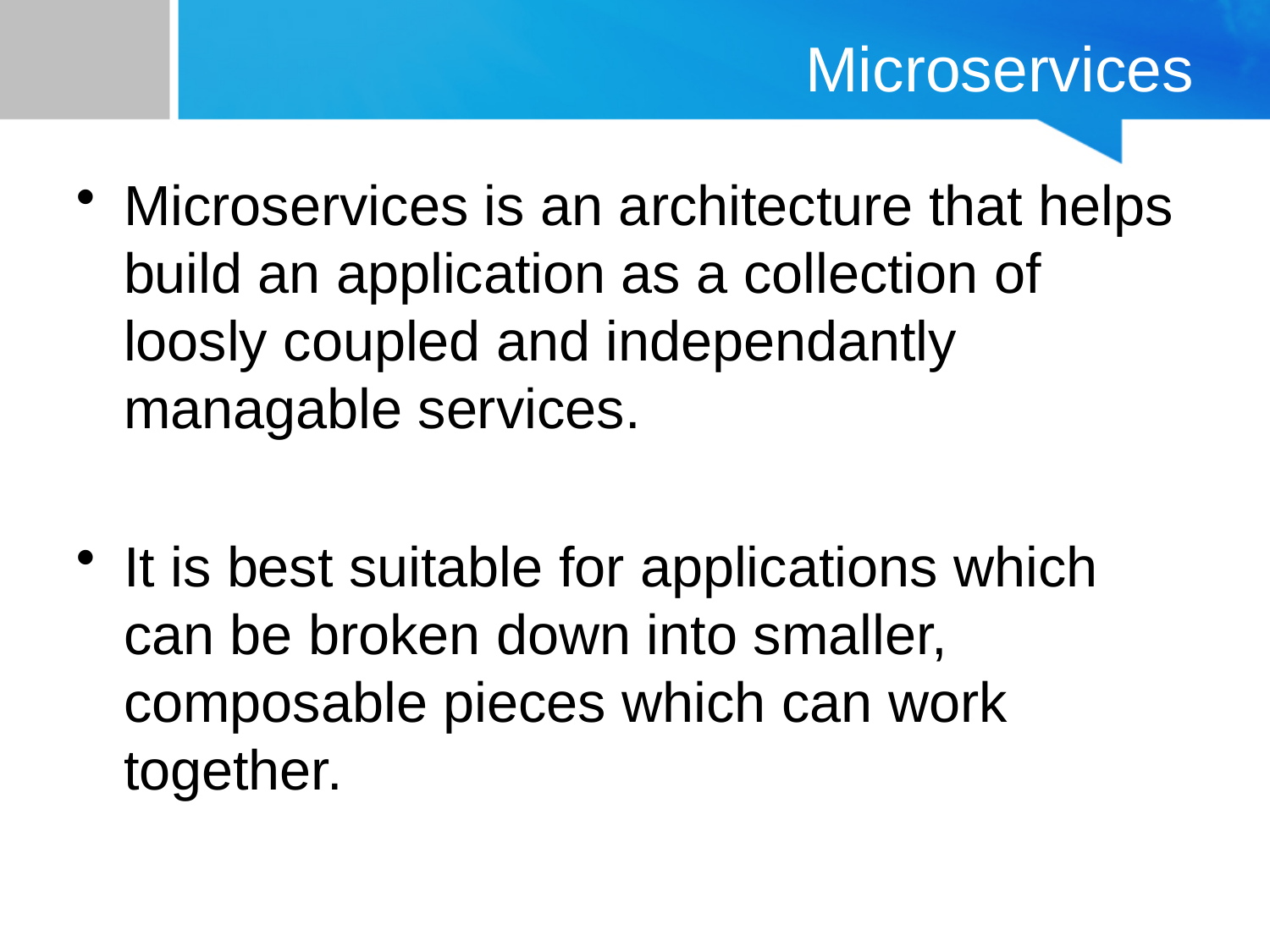

# Microservices
Microservices is an architecture that helps build an application as a collection of loosly coupled and independantly managable services.

It is best suitable for applications which can be broken down into smaller, composable pieces which can work together.